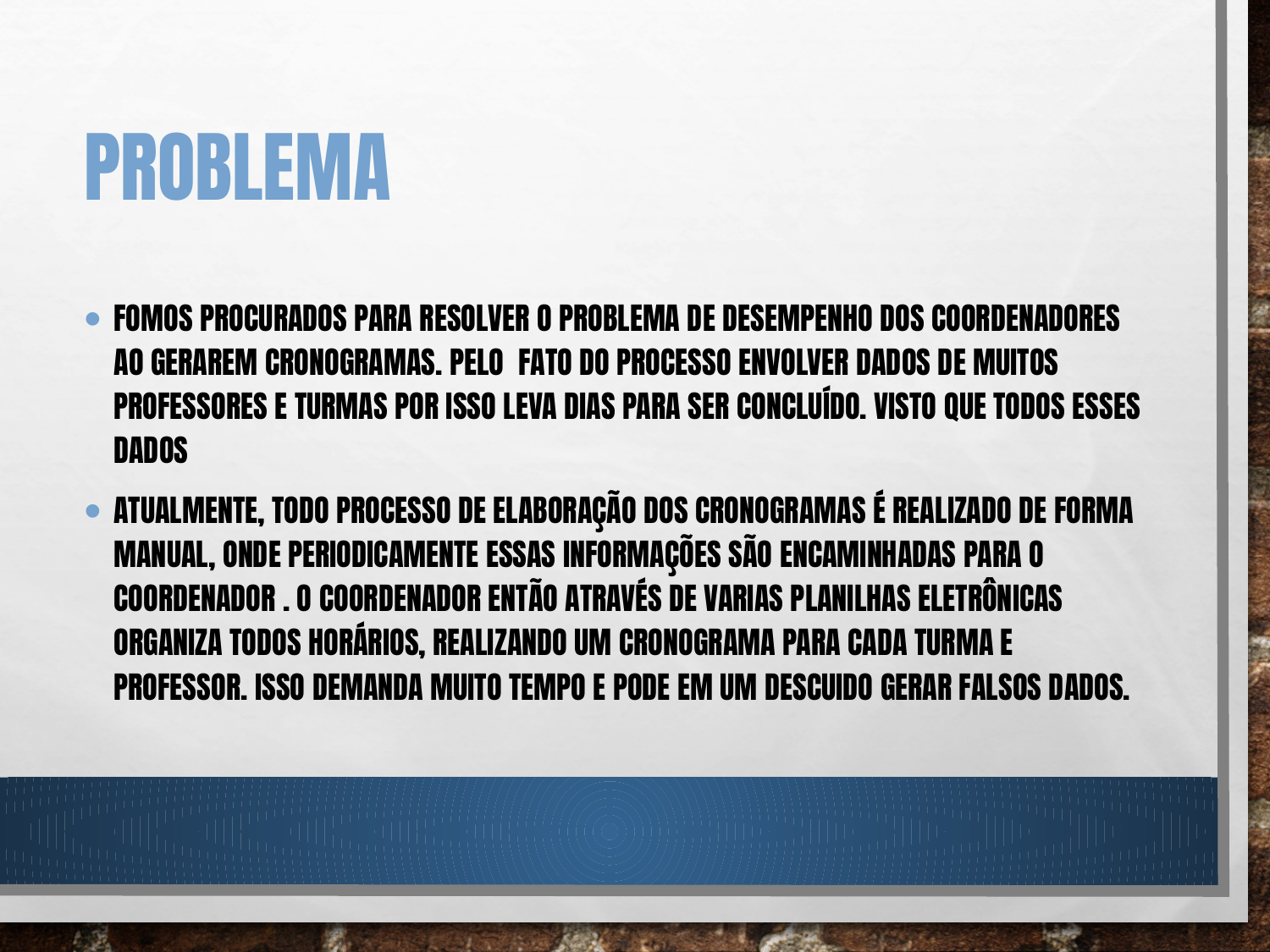

# Problema
Fomos procurados para resolver o problema de desempenho dos coordenadores ao gerarem cronogramas. pelo  fato do processo envolver dados de muitos professores e turmas por isso leva dias para ser concluído. Visto que todos esses dados
Atualmente, todo processo de elaboração dos cronogramas é realizado de forma manual, onde periodicamente essas informações são encaminhadas para o coordenador . O coordenador então através de varias planilhas eletrônicas organiza todos horários, realizando um cronograma para cada turma e professor. isso demanda MUITO TEMPO e pode em um descuido gerar falsos dados.